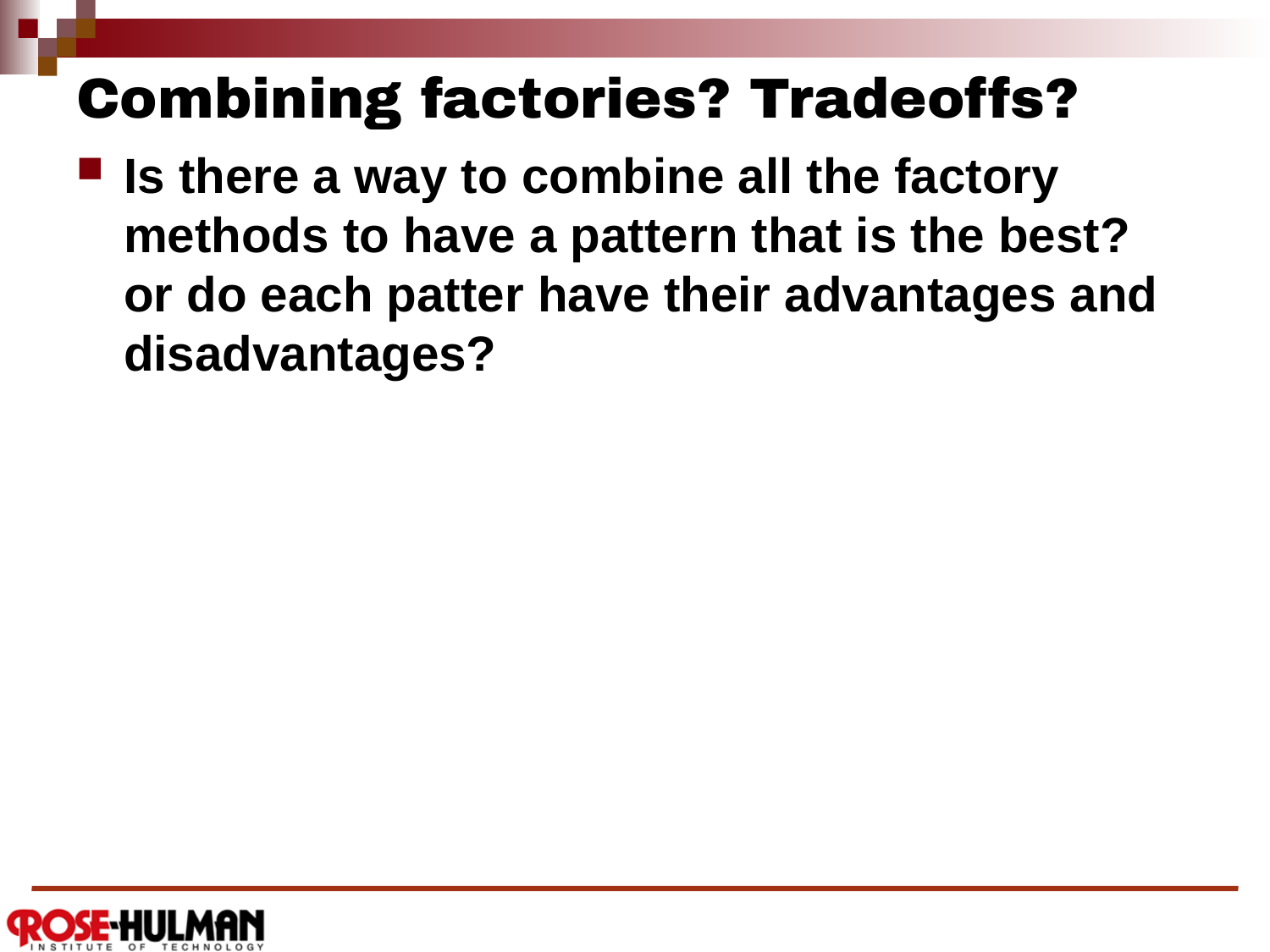

# Combining factories? Tradeoffs?
Is there a way to combine all the factory methods to have a pattern that is the best? or do each patter have their advantages and disadvantages?